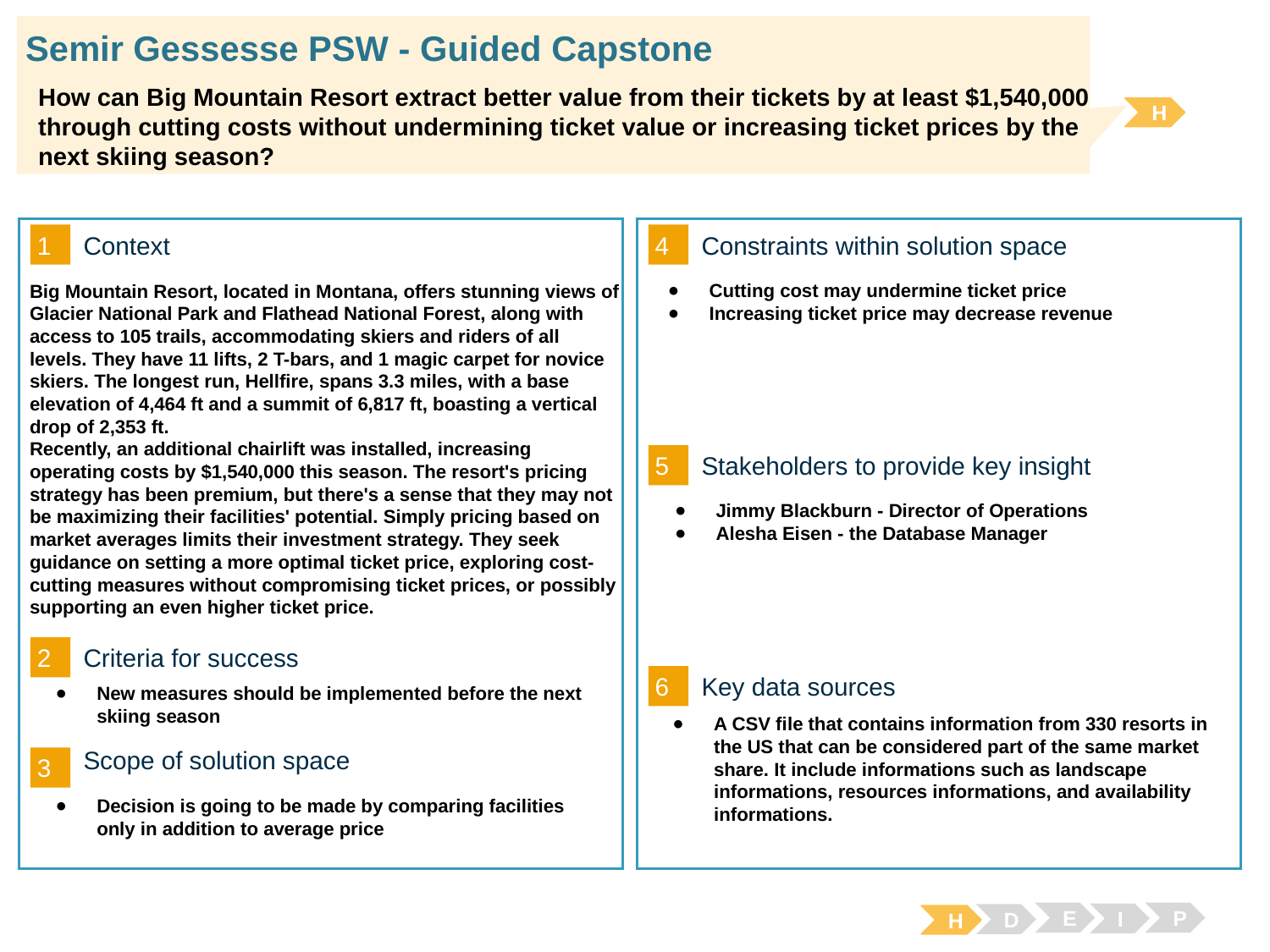

# Semir Gessesse PSW - Guided Capstone
How can Big Mountain Resort extract better value from their tickets by at least $1,540,000 through cutting costs without undermining ticket value or increasing ticket prices by the next skiing season?
H

1
4
Context
Constraints within solution space
Cutting cost may undermine ticket price
Increasing ticket price may decrease revenue
Big Mountain Resort, located in Montana, offers stunning views of Glacier National Park and Flathead National Forest, along with access to 105 trails, accommodating skiers and riders of all levels. They have 11 lifts, 2 T-bars, and 1 magic carpet for novice skiers. The longest run, Hellfire, spans 3.3 miles, with a base elevation of 4,464 ft and a summit of 6,817 ft, boasting a vertical drop of 2,353 ft.
Recently, an additional chairlift was installed, increasing operating costs by $1,540,000 this season. The resort's pricing strategy has been premium, but there's a sense that they may not be maximizing their facilities' potential. Simply pricing based on market averages limits their investment strategy. They seek guidance on setting a more optimal ticket price, exploring cost-cutting measures without compromising ticket prices, or possibly supporting an even higher ticket price.
5
Stakeholders to provide key insight
Jimmy Blackburn - Director of Operations
Alesha Eisen - the Database Manager
2
Criteria for success
6
Key data sources
New measures should be implemented before the next skiing season
A CSV file that contains information from 330 resorts in the US that can be considered part of the same market share. It include informations such as landscape informations, resources informations, and availability informations.
Scope of solution space
3
Decision is going to be made by comparing facilities only in addition to average price
E
P
I
D
H